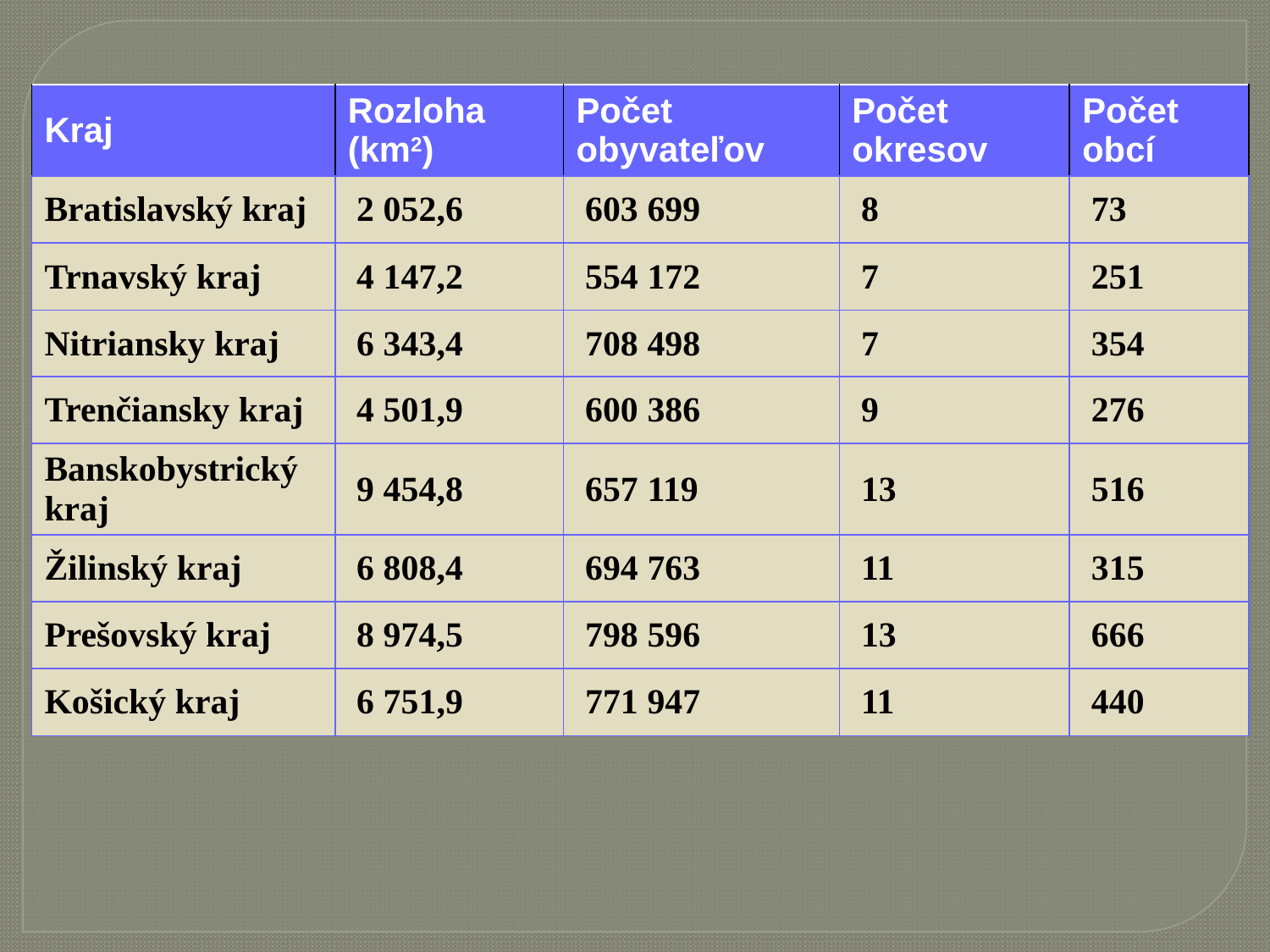

| Kraj | Rozloha (km2) | Počet obyvateľov | Počet okresov | Počet obcí |
| --- | --- | --- | --- | --- |
| Bratislavský kraj | 2 052,6 | 603 699 | 8 | 73 |
| Trnavský kraj | 4 147,2 | 554 172 | 7 | 251 |
| Nitriansky kraj | 6 343,4 | 708 498 | 7 | 354 |
| Trenčiansky kraj | 4 501,9 | 600 386 | 9 | 276 |
| Banskobystrický kraj | 9 454,8 | 657 119 | 13 | 516 |
| Žilinský kraj | 6 808,4 | 694 763 | 11 | 315 |
| Prešovský kraj | 8 974,5 | 798 596 | 13 | 666 |
| Košický kraj | 6 751,9 | 771 947 | 11 | 440 |

| Údaje k 31.12.2005 | zdroj: Štatistický Úrad Slovenskej republiky |
| --- | --- |